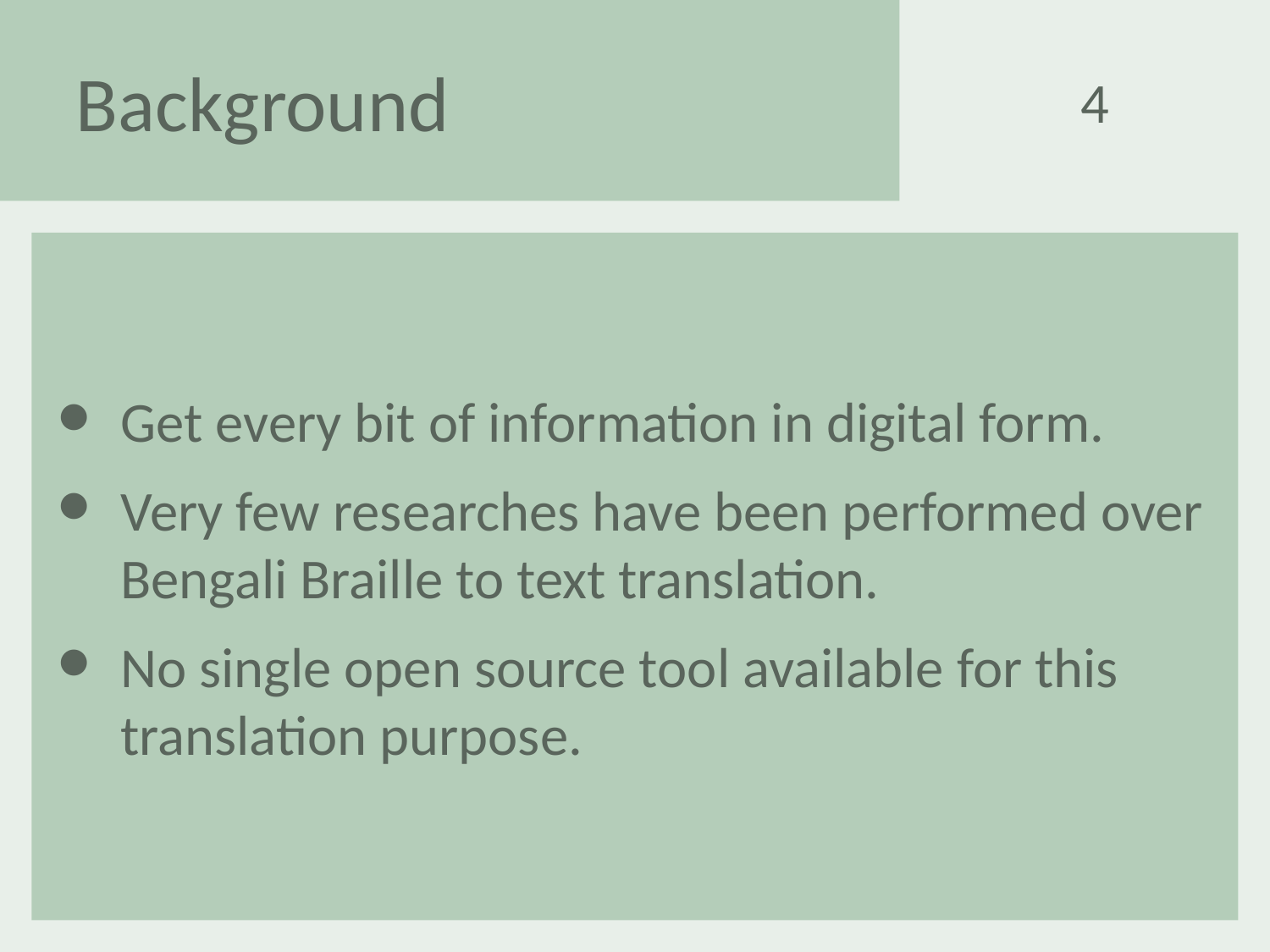

Background
4
Get every bit of information in digital form.
Very few researches have been performed over Bengali Braille to text translation.
No single open source tool available for this translation purpose.